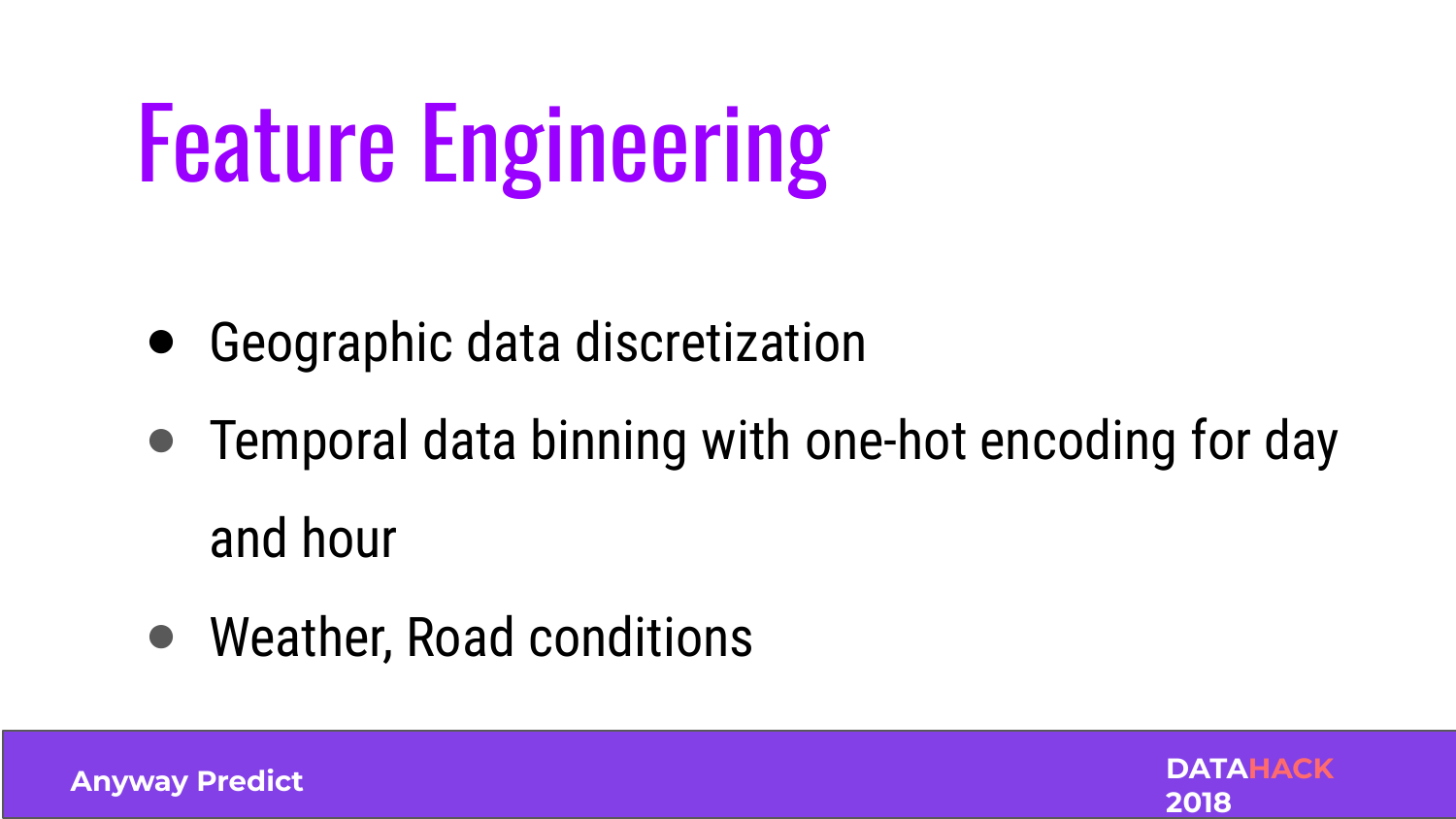

Feature Engineering
Geographic data discretization
Temporal data binning with one-hot encoding for day and hour
Weather, Road conditions

DATAHACK 2018
Anyway Predict